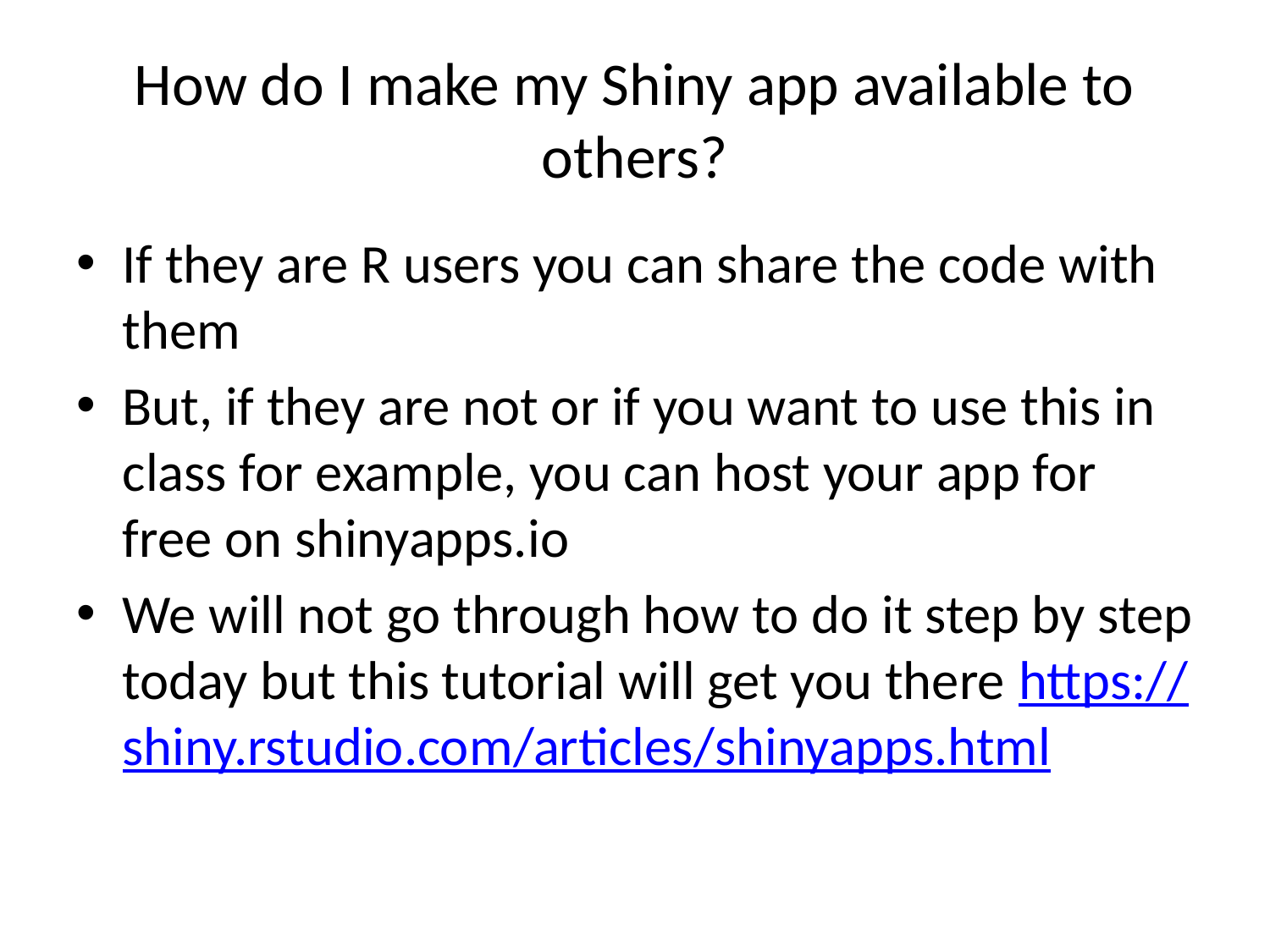

# How do I make my Shiny app available to others?
If they are R users you can share the code with them
But, if they are not or if you want to use this in class for example, you can host your app for free on shinyapps.io
We will not go through how to do it step by step today but this tutorial will get you there https://shiny.rstudio.com/articles/shinyapps.html